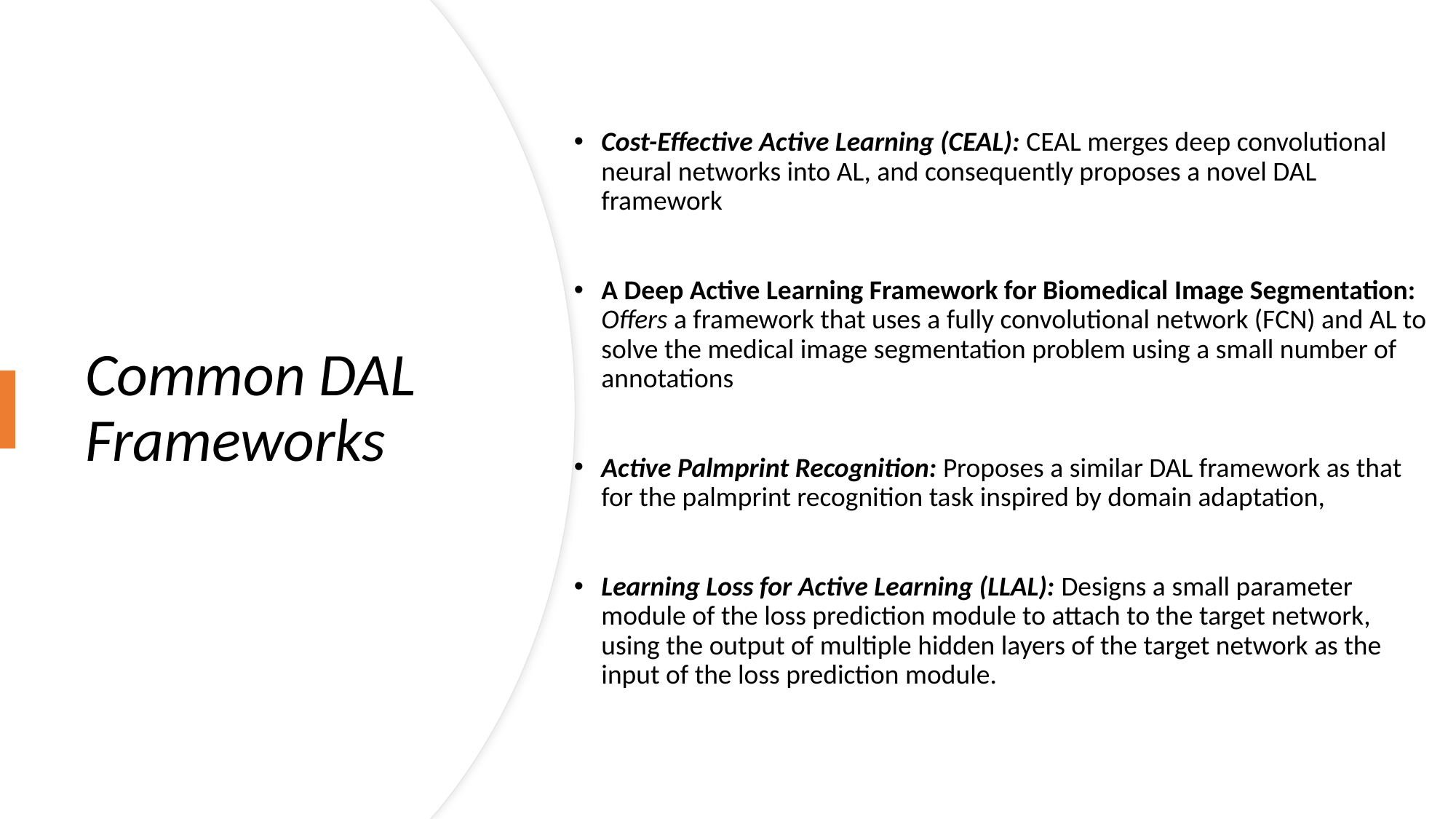

Cost-Effective Active Learning (CEAL): CEAL merges deep convolutional neural networks into AL, and consequently proposes a novel DAL framework

A Deep Active Learning Framework for Biomedical Image Segmentation: Offers a framework that uses a fully convolutional network (FCN) and AL to solve the medical image segmentation problem using a small number of annotations

Active Palmprint Recognition: Proposes a similar DAL framework as that for the palmprint recognition task inspired by domain adaptation,

Learning Loss for Active Learning (LLAL): Designs a small parameter module of the loss prediction module to attach to the target network, using the output of multiple hidden layers of the target network as the input of the loss prediction module.
# Common DAL Frameworks